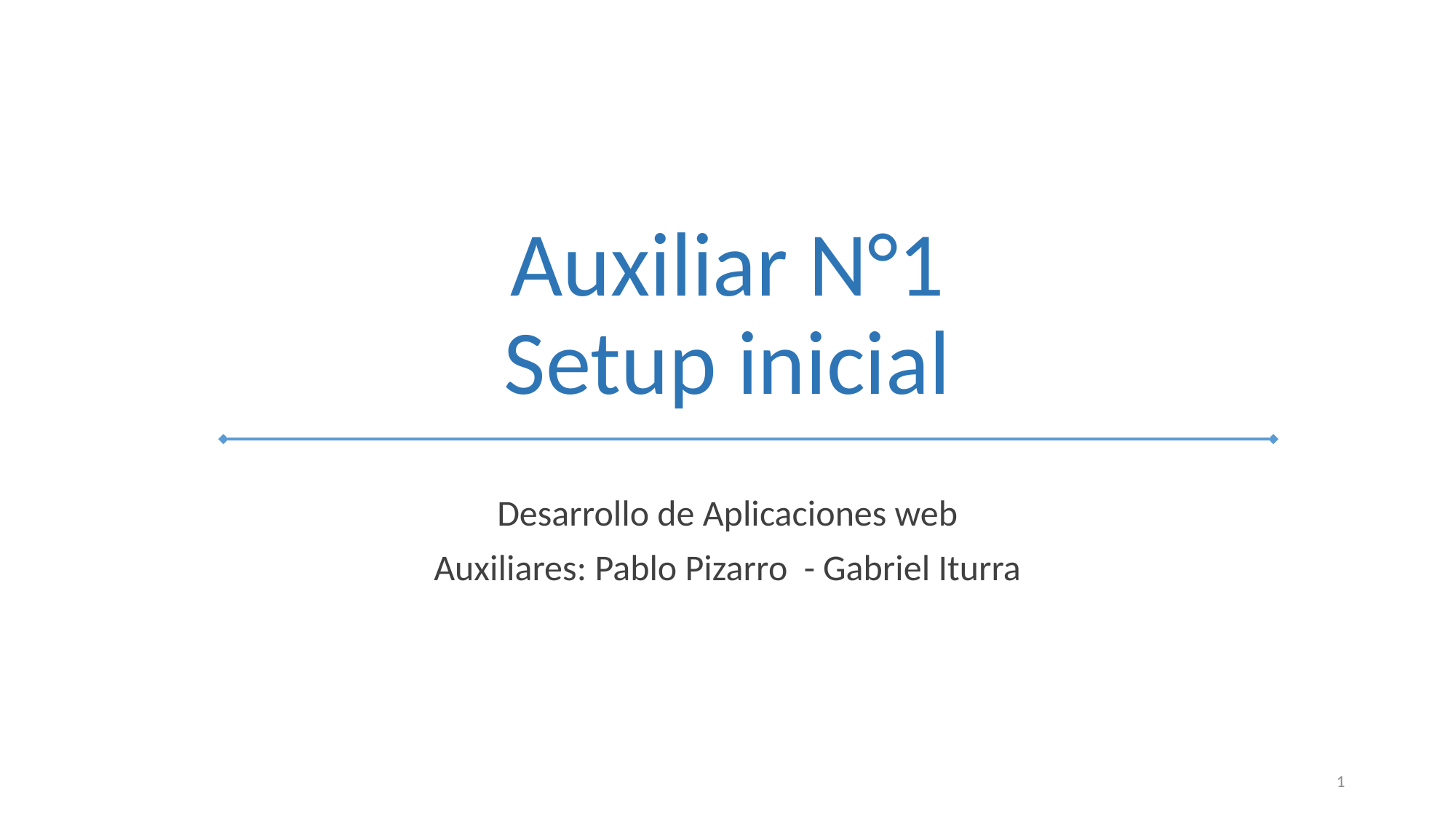

# Auxiliar N°1 Setup inicial

Desarrollo de Aplicaciones web
Auxiliares: Pablo Pizarro  - Gabriel Iturra
1